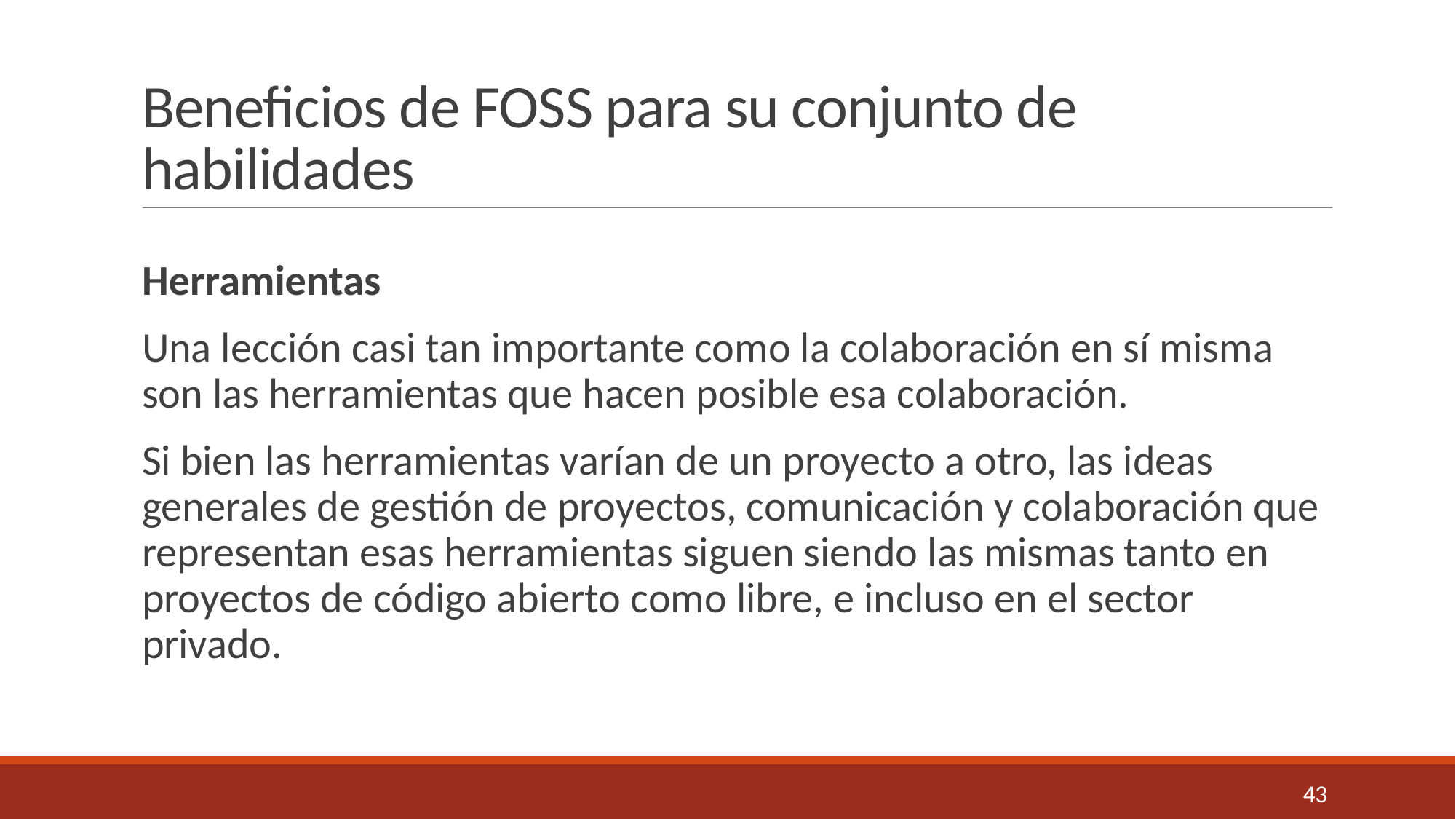

# Beneficios de FOSS para su conjunto de habilidades
Herramientas
Una lección casi tan importante como la colaboración en sí misma son las herramientas que hacen posible esa colaboración.
Si bien las herramientas varían de un proyecto a otro, las ideas generales de gestión de proyectos, comunicación y colaboración que representan esas herramientas siguen siendo las mismas tanto en proyectos de código abierto como libre, e incluso en el sector privado.
43